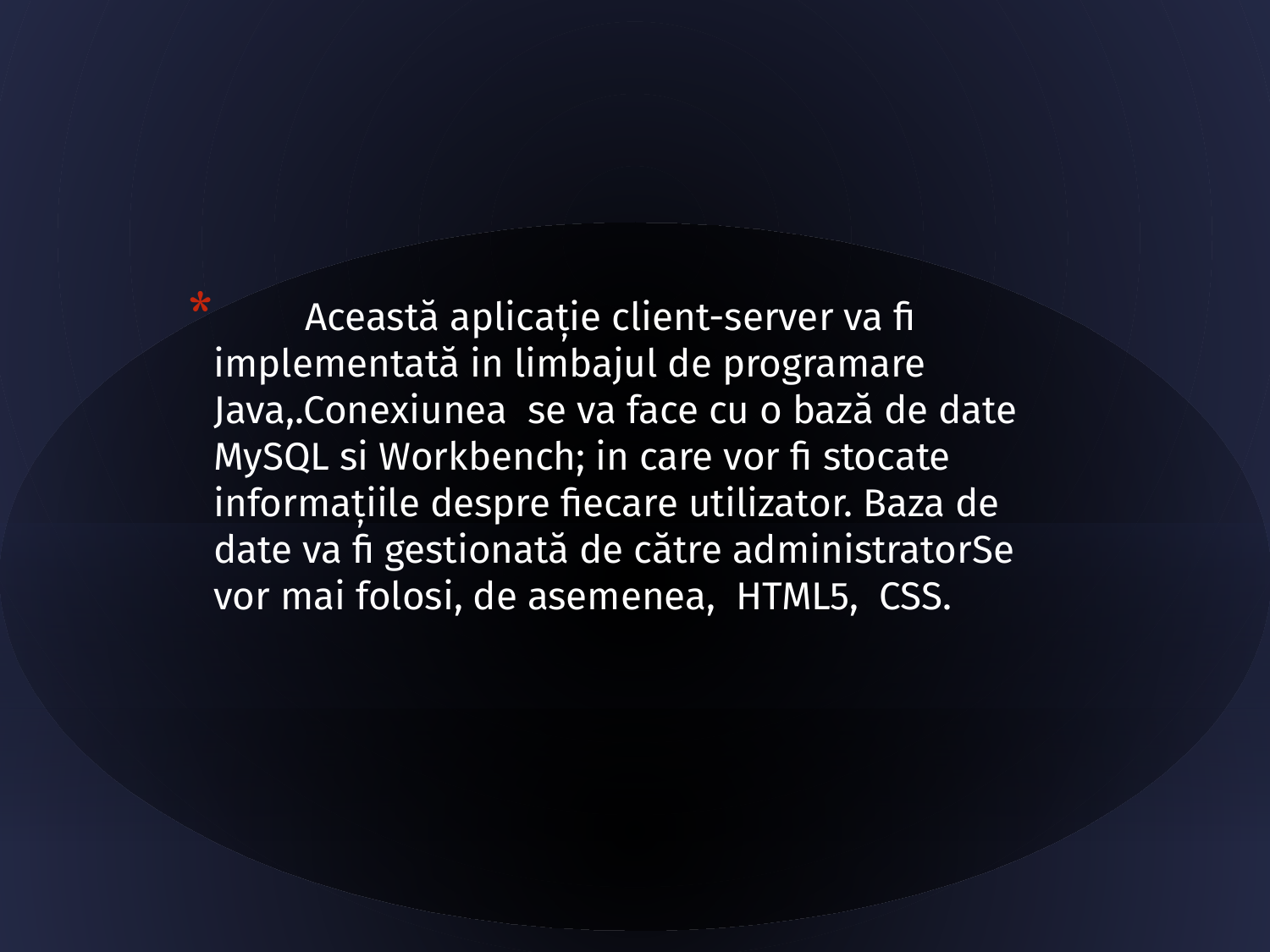

Această aplicație client-server va fi implementată in limbajul de programare Java,.Conexiunea  se va face cu o bază de date MySQL si Workbench; in care vor fi stocate informațiile despre fiecare utilizator. Baza de date va fi gestionată de către administratorSe vor mai folosi, de asemenea,  HTML5,  CSS.